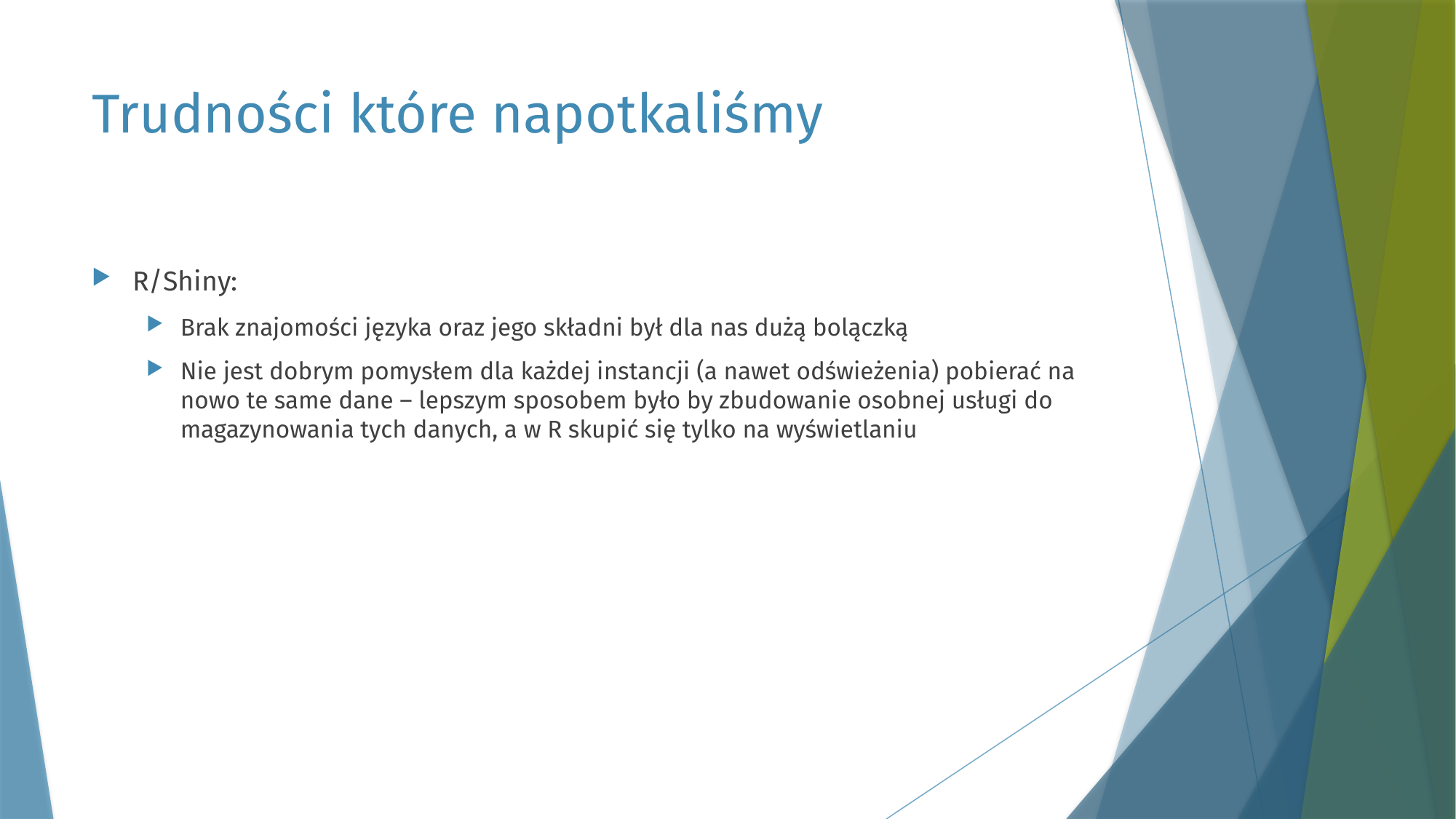

# Trudności które napotkaliśmy
R/Shiny:
Brak znajomości języka oraz jego składni był dla nas dużą bolączką
Nie jest dobrym pomysłem dla każdej instancji (a nawet odświeżenia) pobierać na nowo te same dane – lepszym sposobem było by zbudowanie osobnej usługi do magazynowania tych danych, a w R skupić się tylko na wyświetlaniu